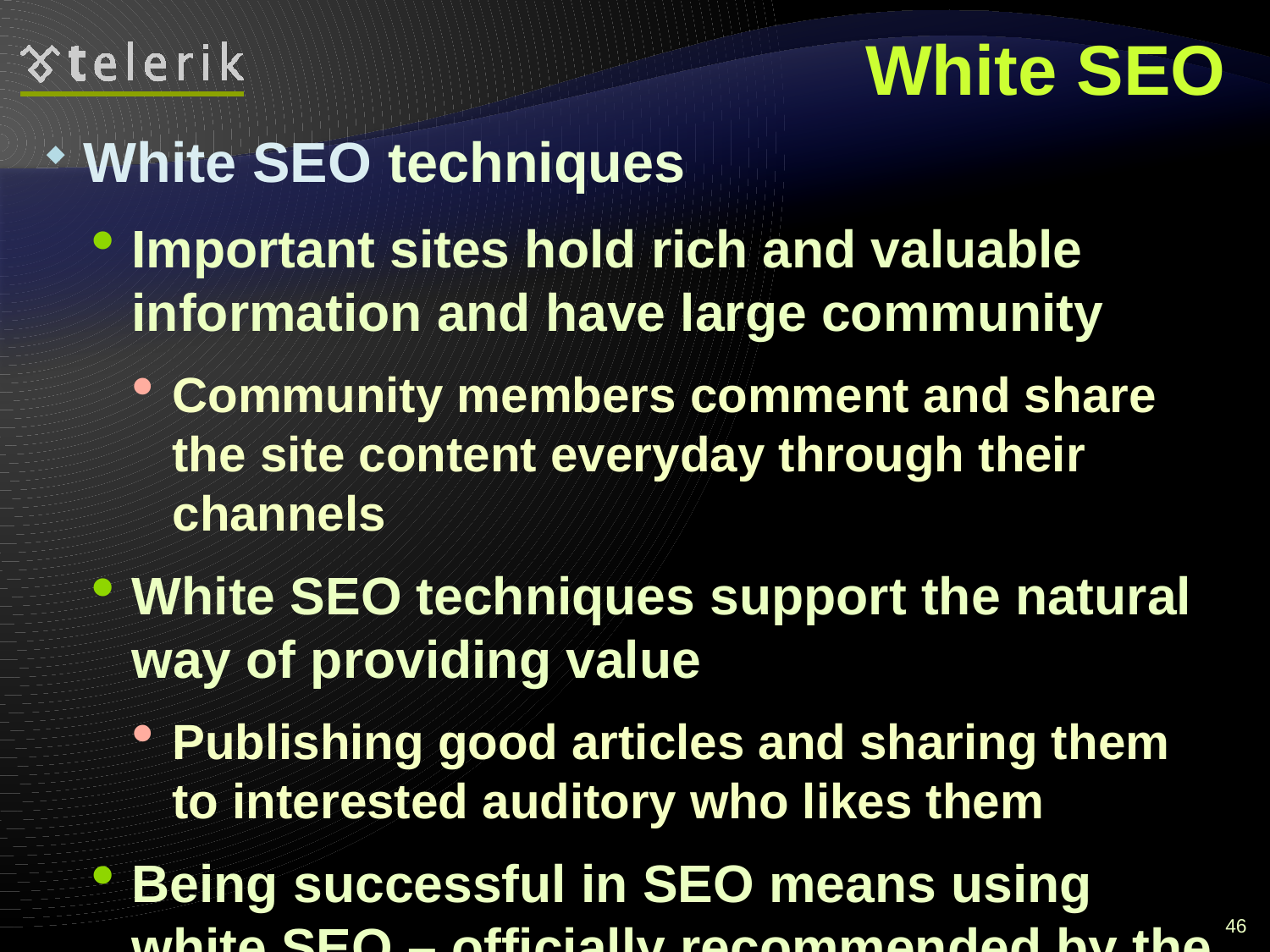

# White SEO
White SEO techniques
Important sites hold rich and valuable information and have large community
Community members comment and share the site content everyday through their channels
White SEO techniques support the natural way of providing value
Publishing good articles and sharing them to interested auditory who likes them
Being successful in SEO means using white SEO – officially recommended by the search engines
46